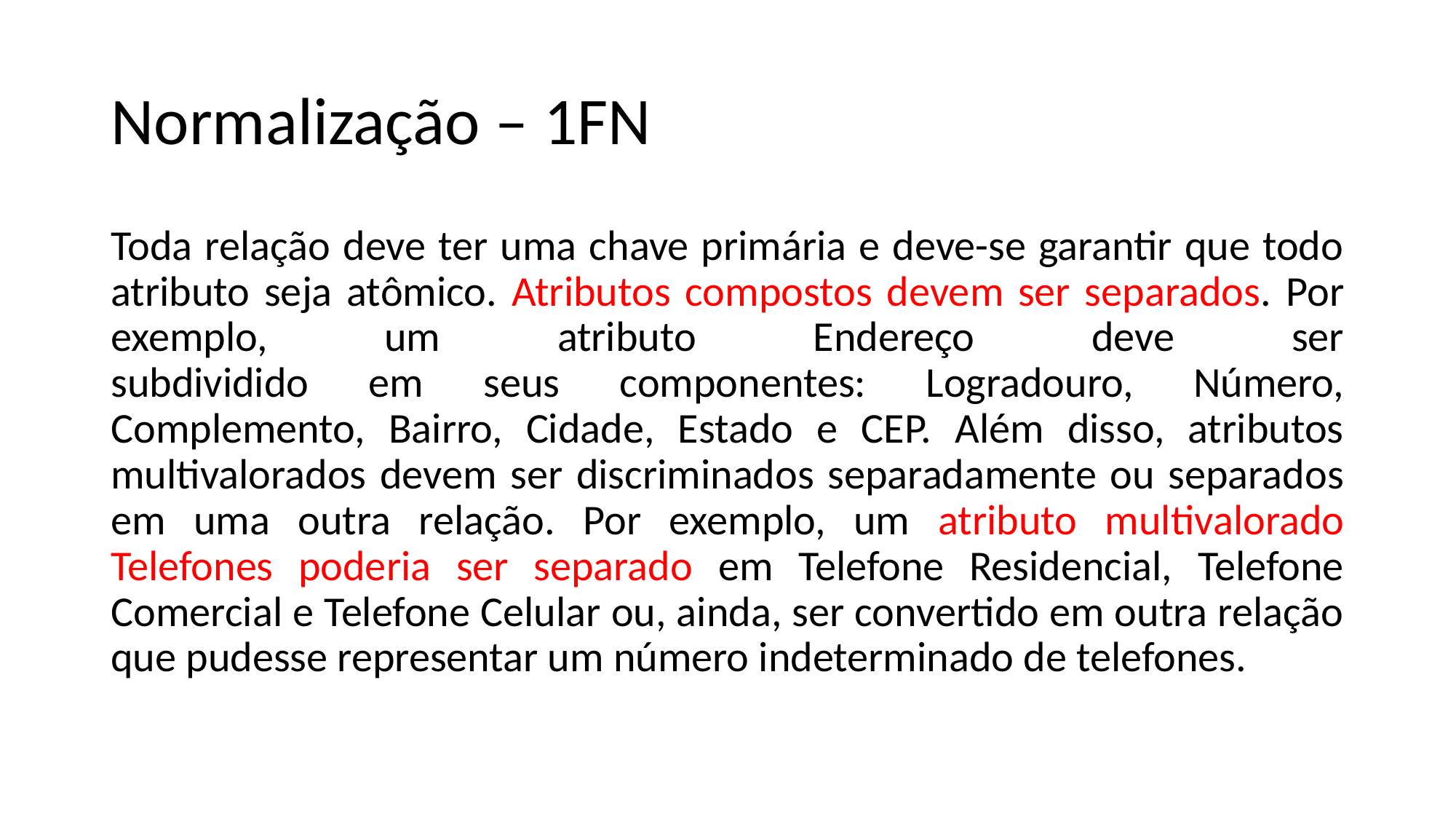

# Normalização – 1FN
Toda relação deve ter uma chave primária e deve-se garantir que todo atributo seja atômico. Atributos compostos devem ser separados. Por exemplo, um atributo Endereço deve ser
subdividido em seus componentes: Logradouro, Número, Complemento, Bairro, Cidade, Estado e CEP. Além disso, atributos multivalorados devem ser discriminados separadamente ou separados em uma outra relação. Por exemplo, um atributo multivalorado Telefones poderia ser separado em Telefone Residencial, Telefone
Comercial e Telefone Celular ou, ainda, ser convertido em outra relação que pudesse representar um número indeterminado de telefones.